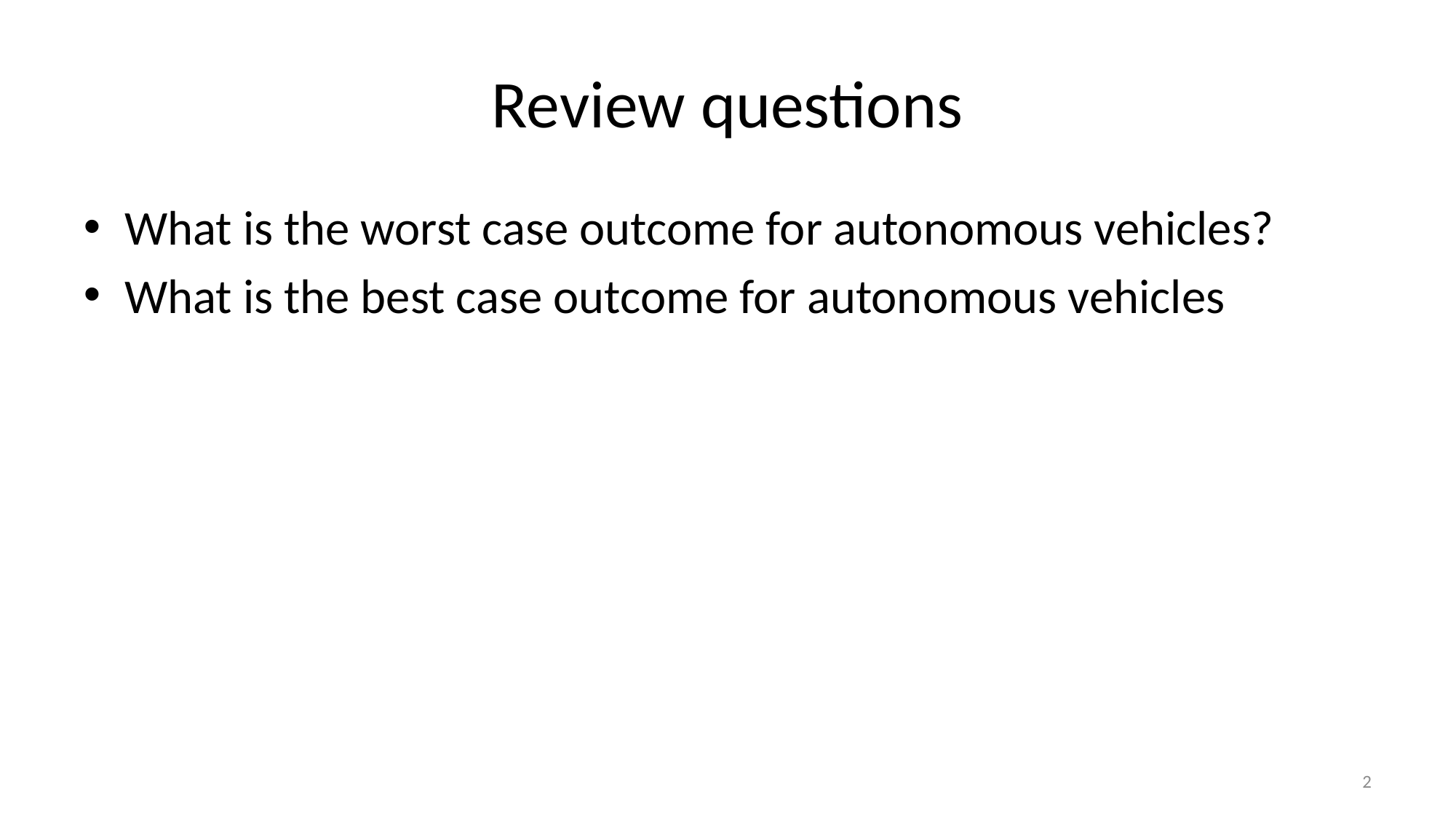

# Review questions
What is the worst case outcome for autonomous vehicles?
What is the best case outcome for autonomous vehicles

2